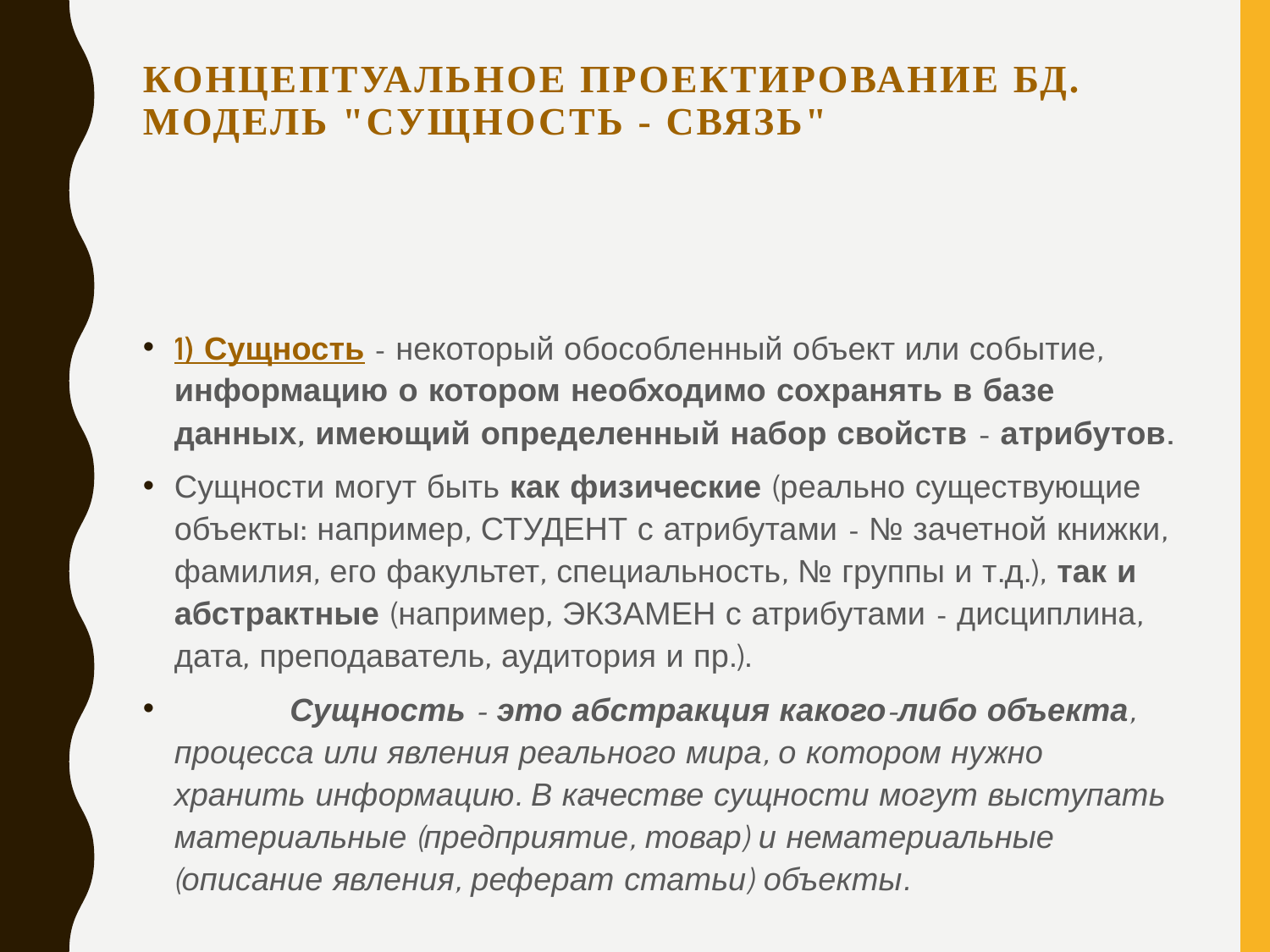

# Концептуальное проектирование БД. Модель "Сущность - Связь"
1) Сущность - некоторый обособленный объект или событие, информацию о котором необходимо сохранять в базе данных, имеющий определенный набор свойств - атрибутов.
Сущности могут быть как физические (реально существующие объекты: например, СТУДЕНТ с атрибутами - № зачетной книжки, фамилия, его факультет, специальность, № группы и т.д.), так и абстрактные (например, ЭКЗАМЕН с атрибутами - дисциплина, дата, преподаватель, аудитория и пр.).
	Сущность - это абстракция какого-либо объекта, процесса или явления реального мира, о котором нужно хранить информацию. В качестве сущности могут выступать материальные (предприятие, товар) и нематериальные (описание явления, реферат статьи) объекты.